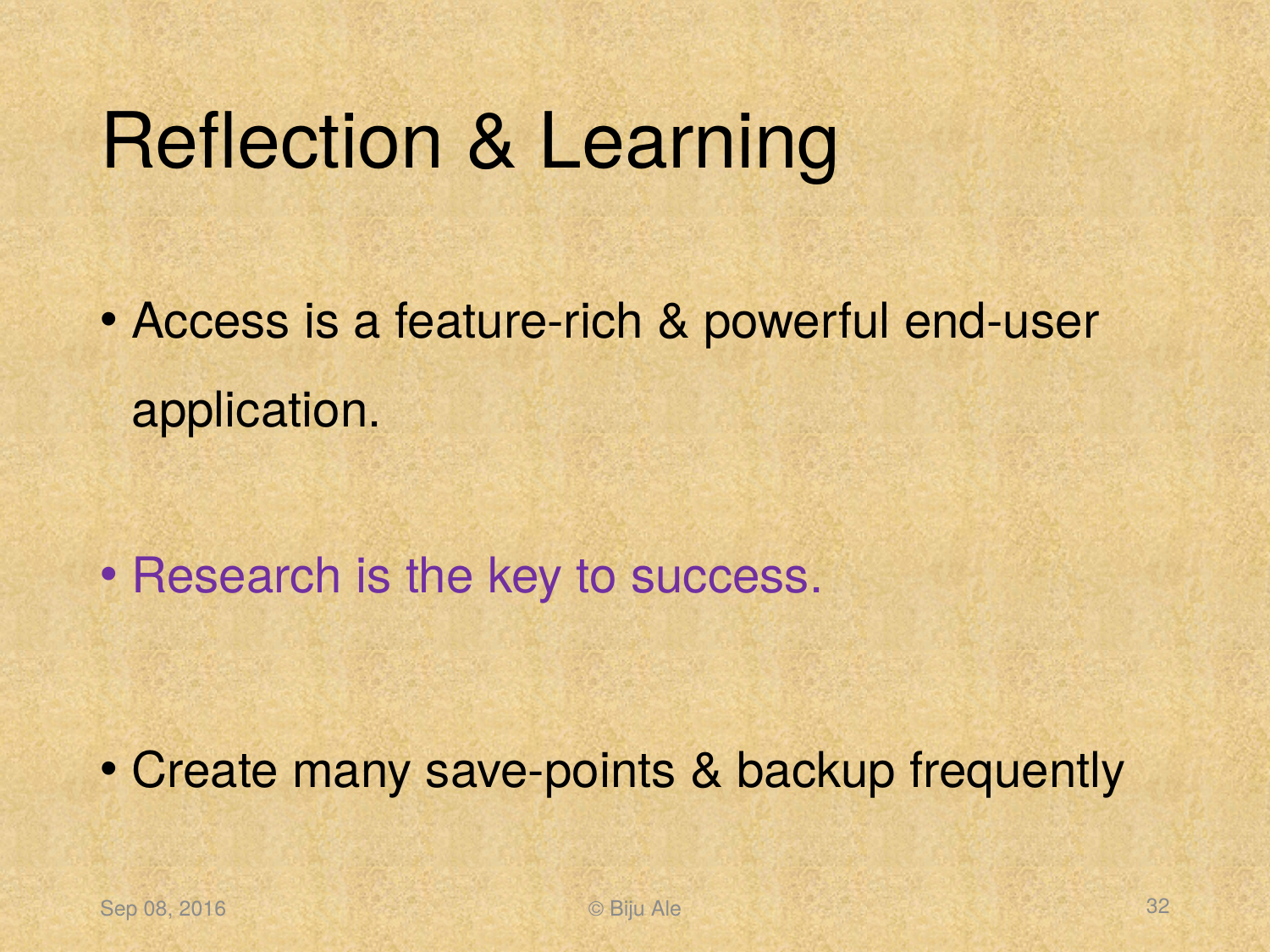

# Reflection & Learning
Access is a feature-rich & powerful end-user application.
Research is the key to success.
Create many save-points & backup frequently

Sep 08, 2016
© Biju Ale
32